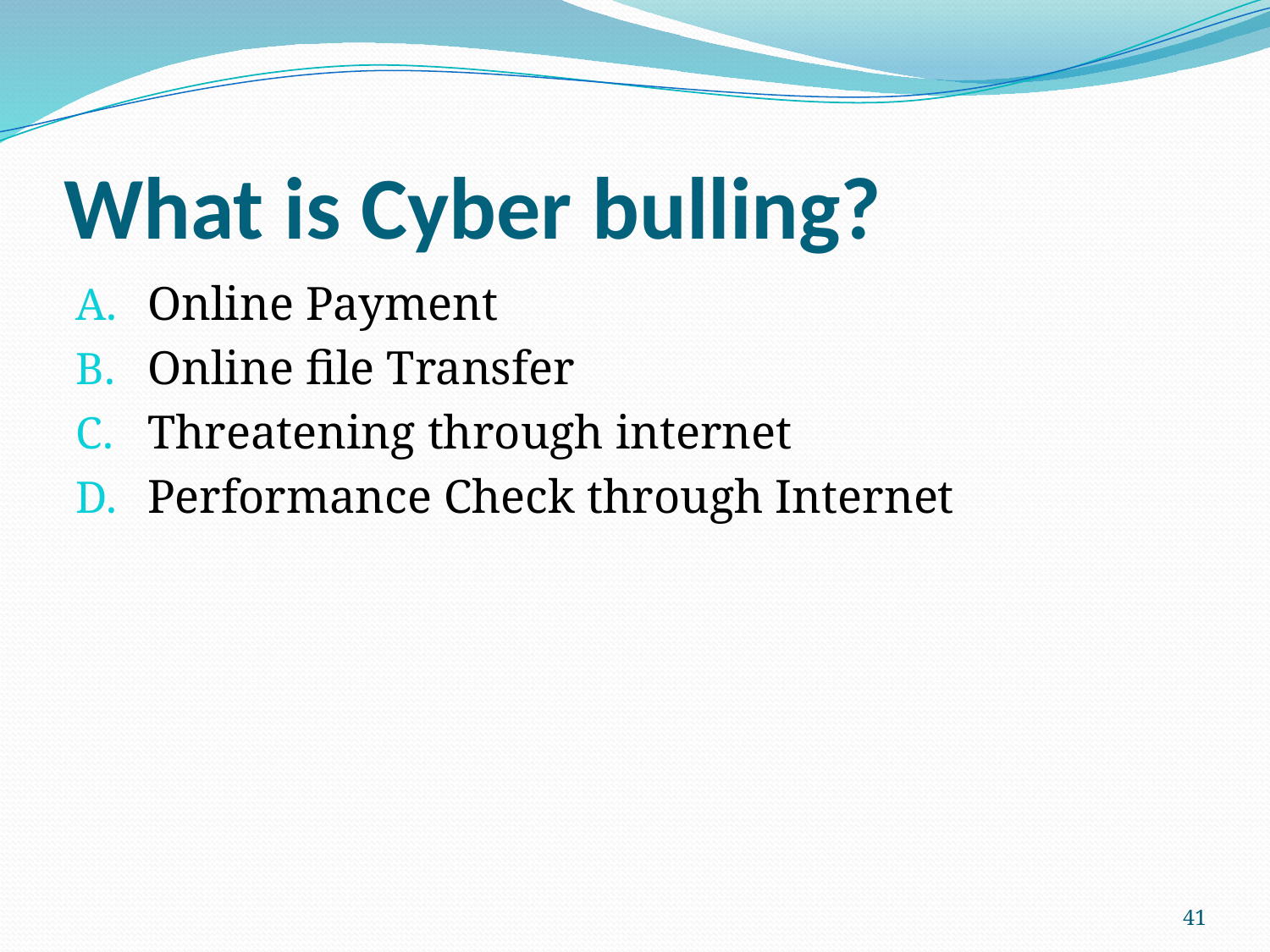

# What is Cyber bulling?
Online Payment
Online file Transfer
Threatening through internet
Performance Check through Internet
41